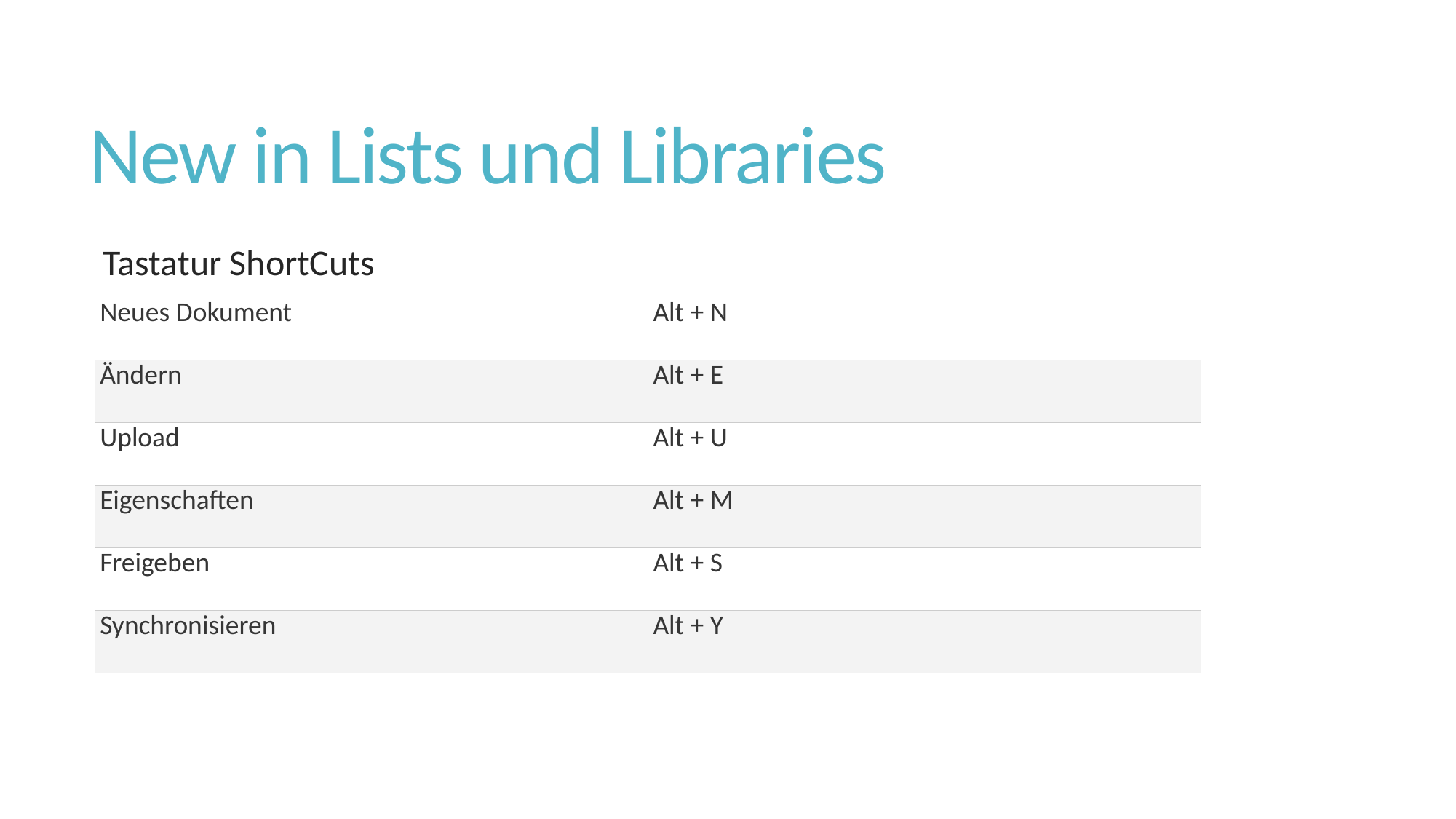

# New in Lists und Libraries
Tastatur ShortCuts

| Neues Dokument | Alt + N |
| --- | --- |
| Ändern | Alt + E |
| Upload | Alt + U |
| Eigenschaften | Alt + M |
| Freigeben | Alt + S |
| Synchronisieren | Alt + Y |